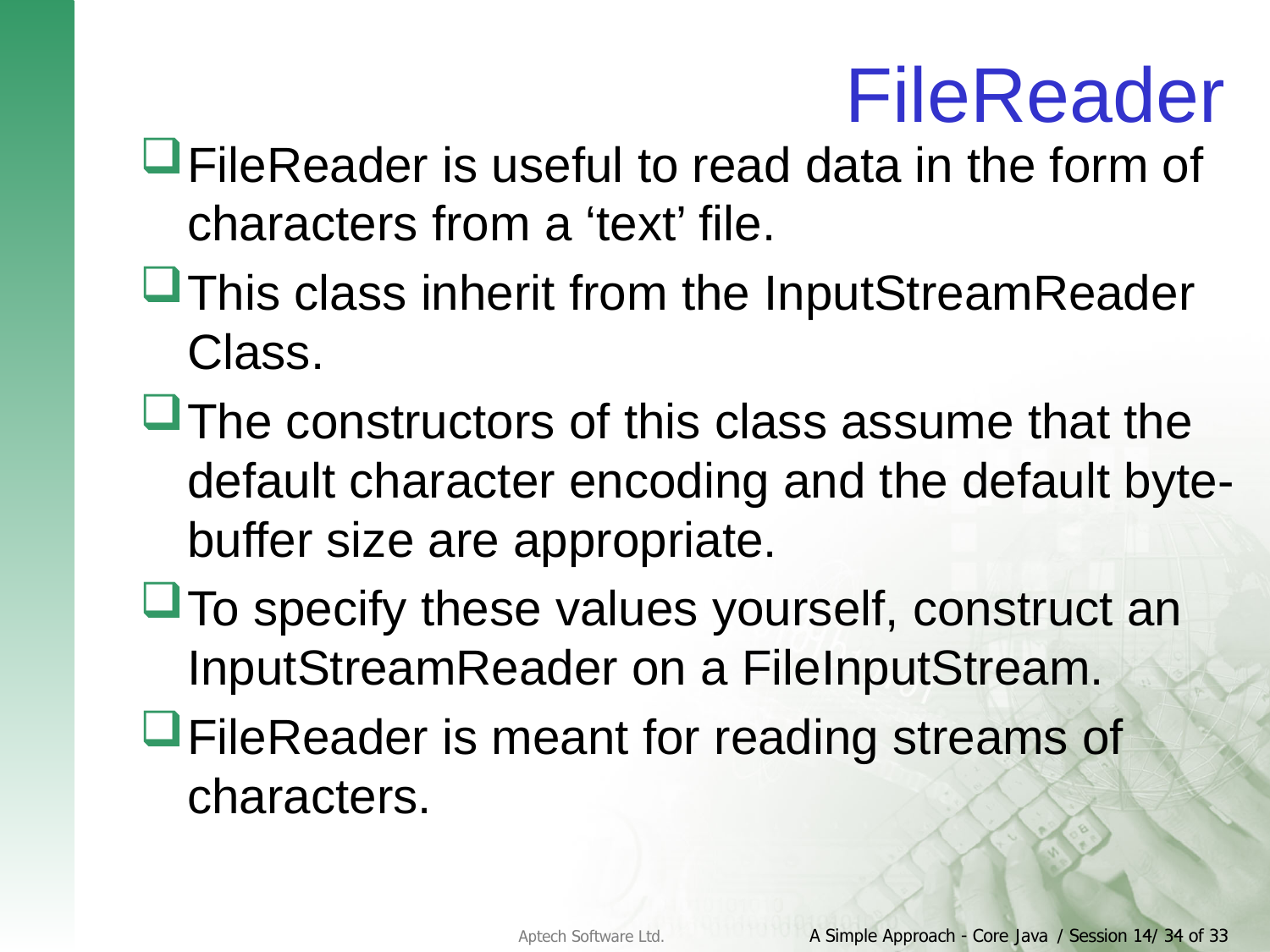

# FileReader
FileReader is useful to read data in the form of characters from a ‘text’ file.
This class inherit from the InputStreamReader Class.
The constructors of this class assume that the default character encoding and the default byte-buffer size are appropriate.
To specify these values yourself, construct an InputStreamReader on a FileInputStream.
FileReader is meant for reading streams of characters.